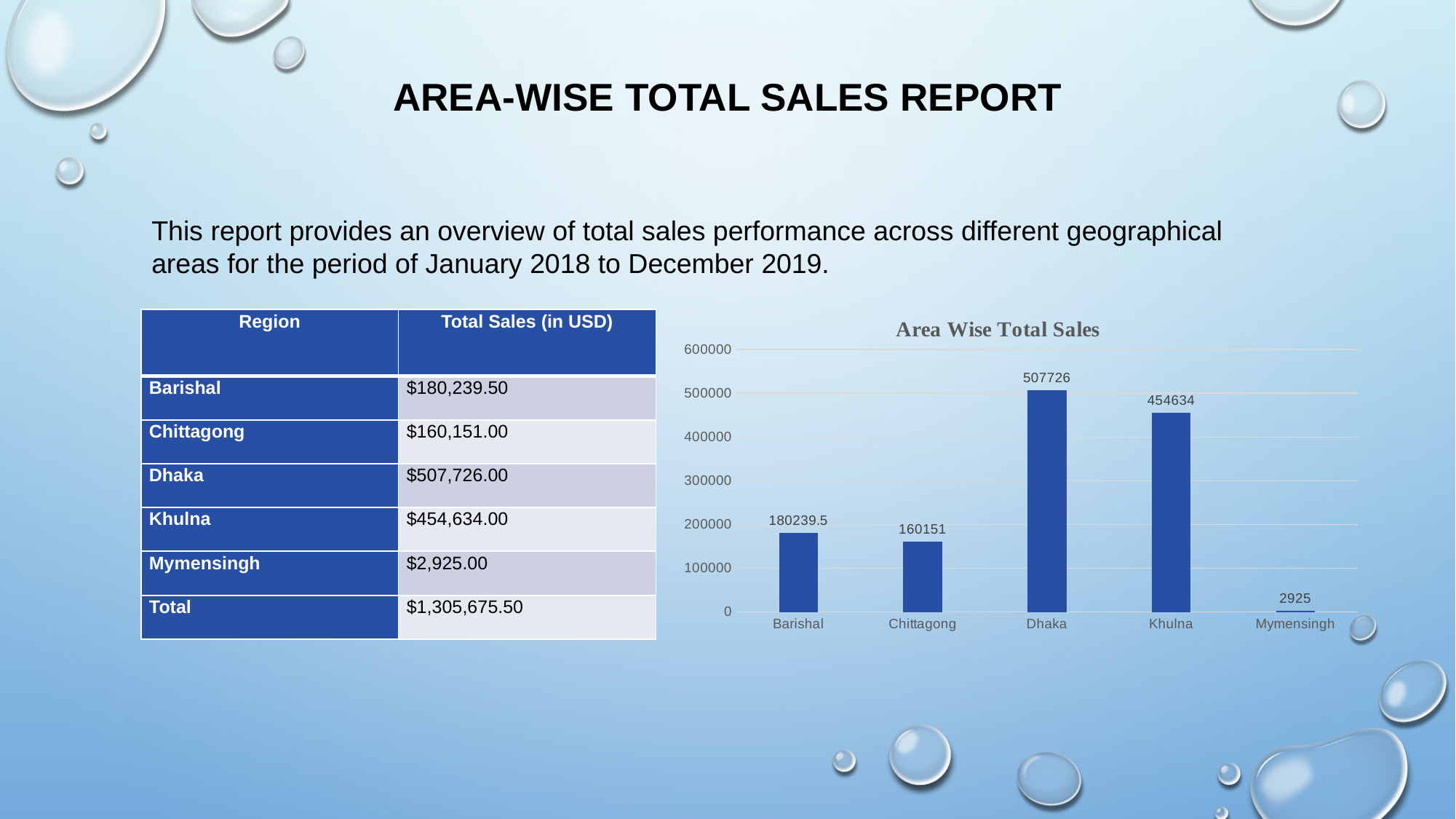

# Area-Wise Total Sales Report
This report provides an overview of total sales performance across different geographical areas for the period of January 2018 to December 2019.

### Chart: Area Wise Total Sales

| Category | Total |
|---|---|
| Barishal | 180239.5 |
| Chittagong | 160151.0 |
| Dhaka | 507726.0 |
| Khulna | 454634.0 |
| Mymensingh | 2925.0 |
| Region | Total Sales (in USD) |
| --- | --- |
| Barishal | $180,239.50 |
| Chittagong | $160,151.00 |
| Dhaka | $507,726.00 |
| Khulna | $454,634.00 |
| Mymensingh | $2,925.00 |
| Total | $1,305,675.50 |